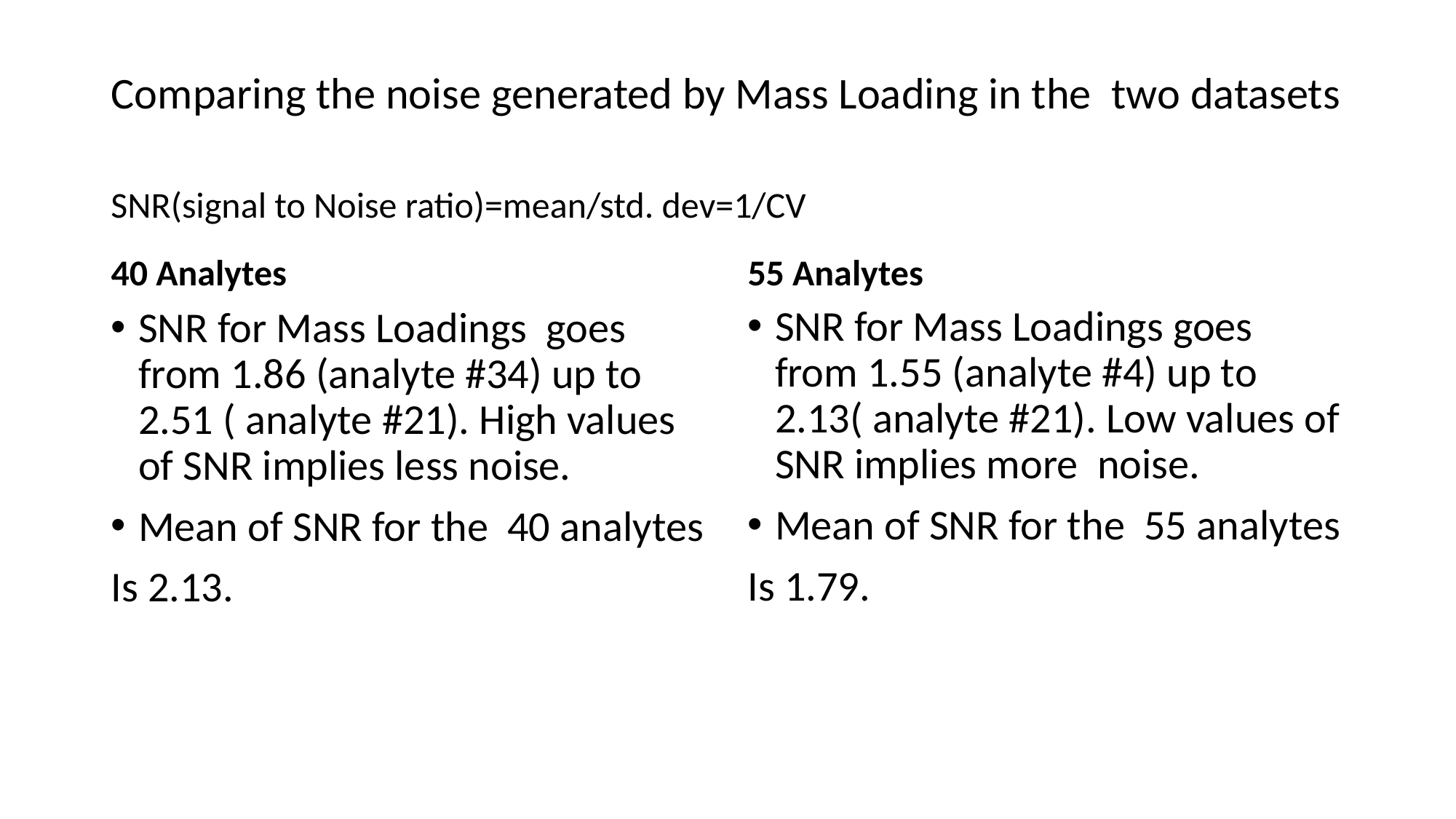

# Comparing the noise generated by Mass Loading in the  two datasets
SNR(signal to Noise ratio)=mean/std. dev=1/CV
55 Analytes
40 Analytes
SNR for Mass Loadings goes from 1.55 (analyte #4) up to 2.13( analyte #21). Low values of SNR implies more  noise.
Mean of SNR for the  55 analytes
Is 1.79.

SNR for Mass Loadings  goes from 1.86 (analyte #34) up to 2.51 ( analyte #21). High values of SNR implies less noise.
Mean of SNR for the  40 analytes
Is 2.13.